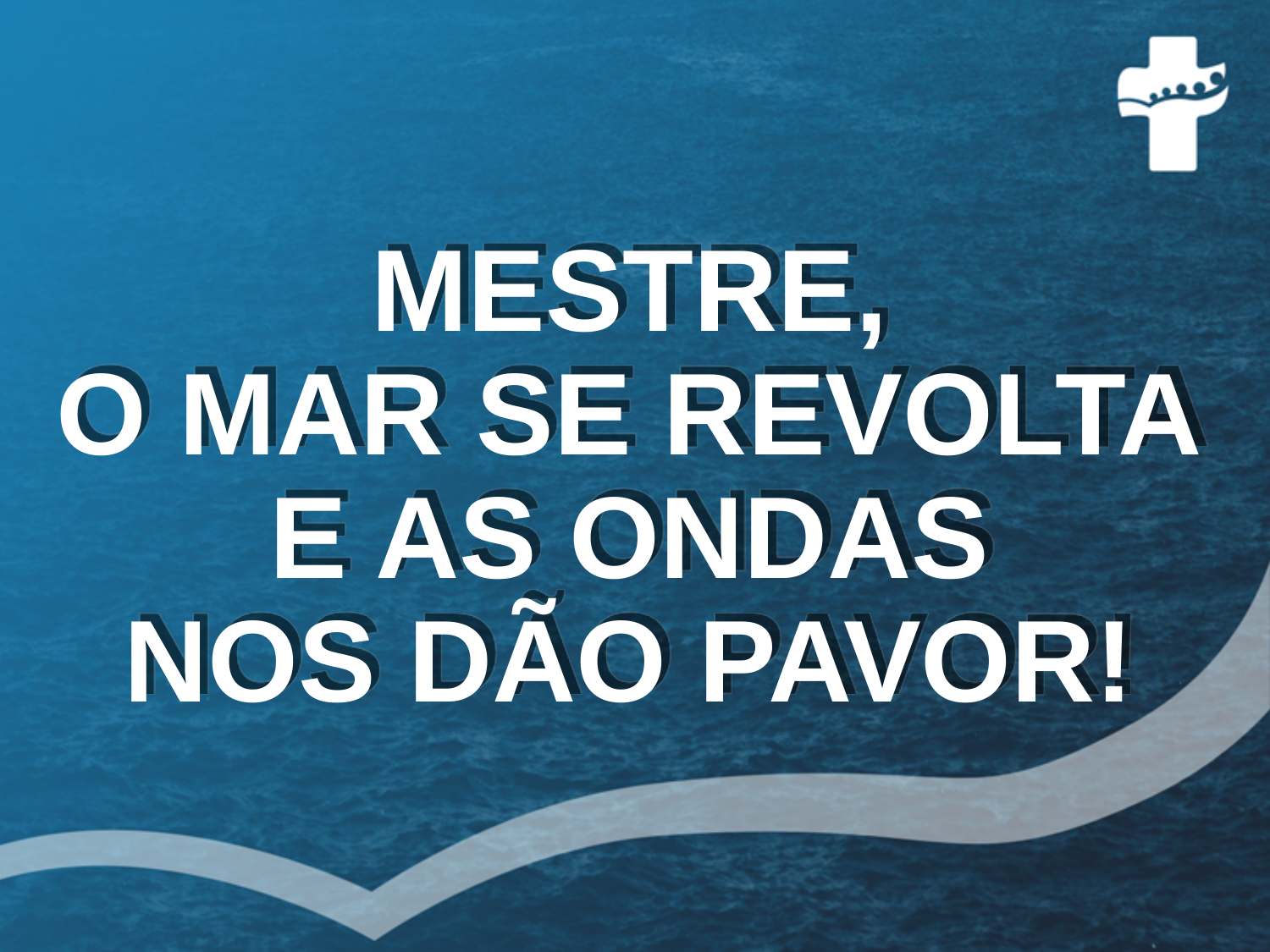

# MESTRE, O MAR SE REVOLTA E AS ONDAS NOS DÃO PAVOR!